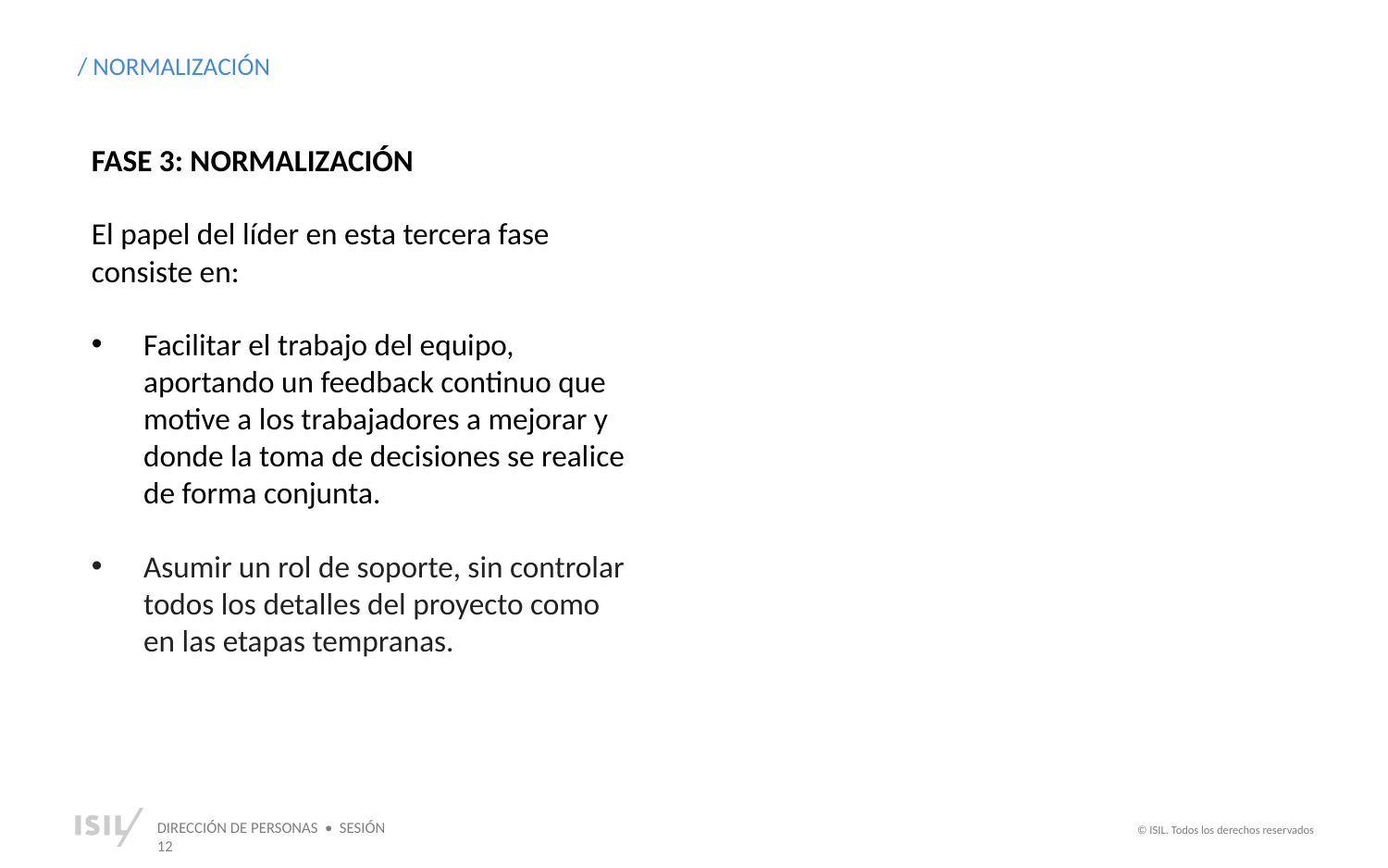

/ NORMALIZACIÓN
FASE 3: NORMALIZACIÓN

El papel del líder en esta tercera fase consiste en:

Facilitar el trabajo del equipo, aportando un feedback continuo que motive a los trabajadores a mejorar y donde la toma de decisiones se realice de forma conjunta.

Asumir un rol de soporte, sin controlar todos los detalles del proyecto como en las etapas tempranas.